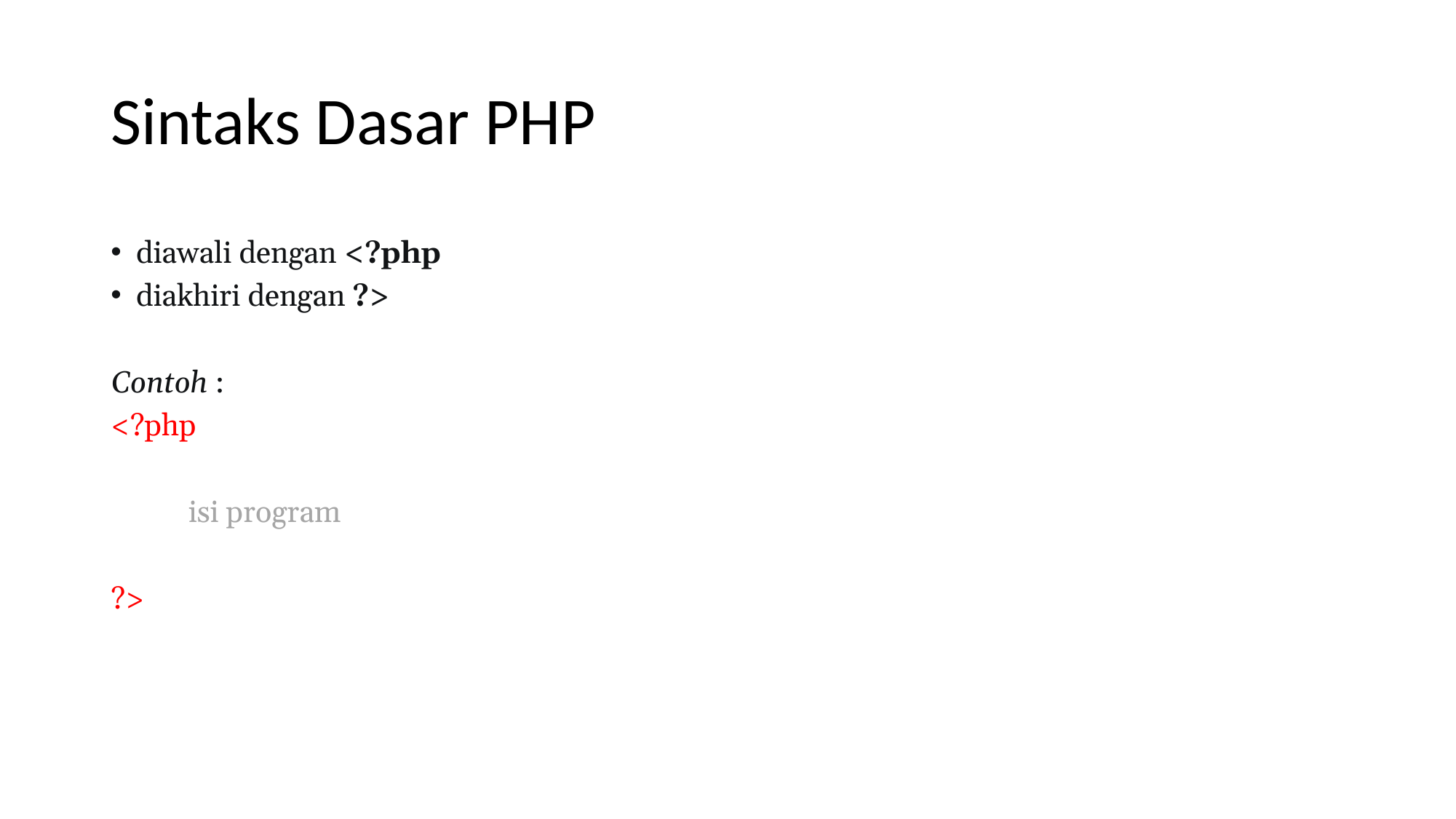

# Sintaks Dasar PHP
diawali dengan <?php
diakhiri dengan ?>

Contoh :
<?php

	isi program

?>